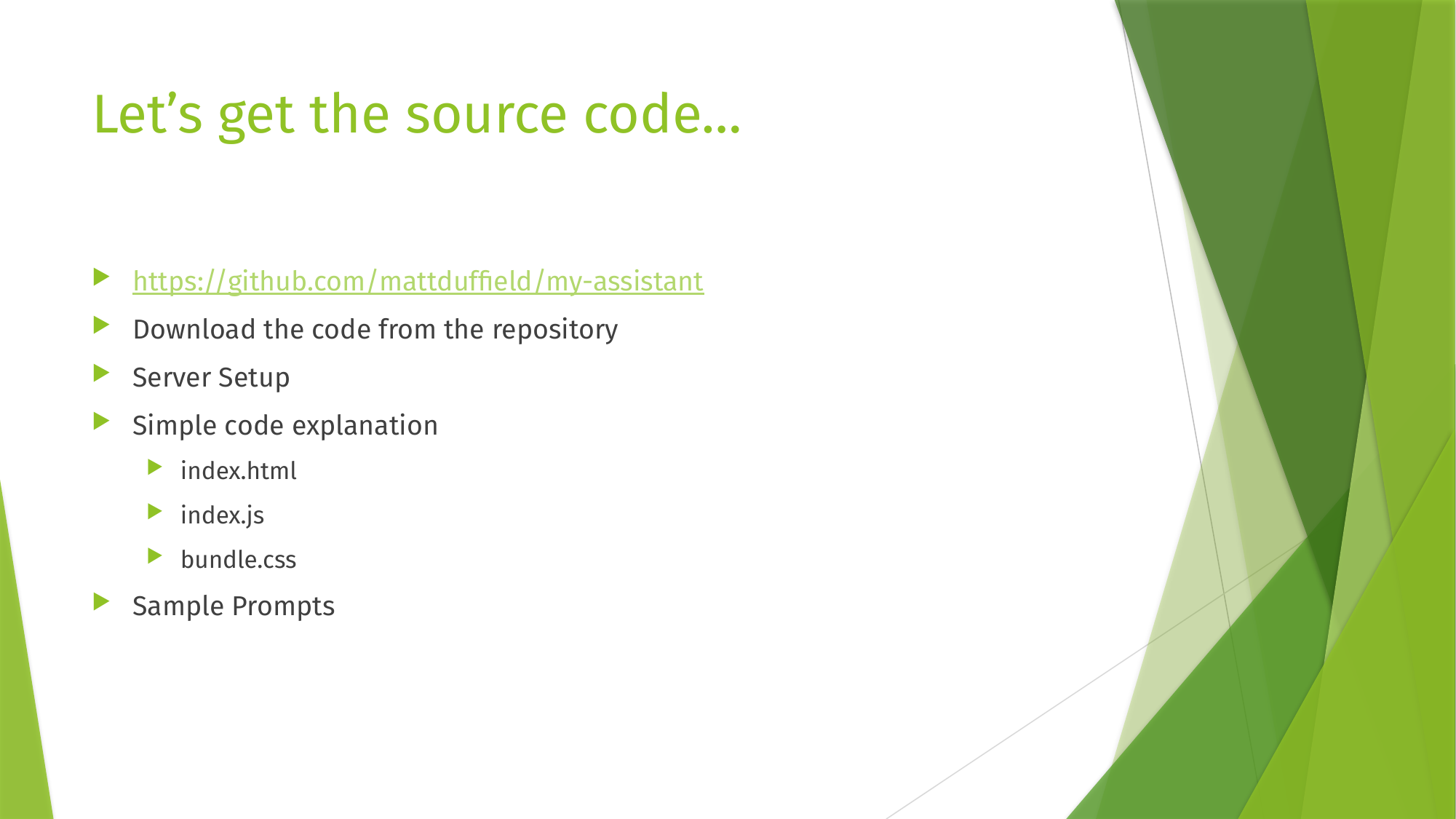

# Let’s get the source code…
https://github.com/mattduffield/my-assistant
Download the code from the repository
Server Setup
Simple code explanation
index.html
index.js
bundle.css
Sample Prompts